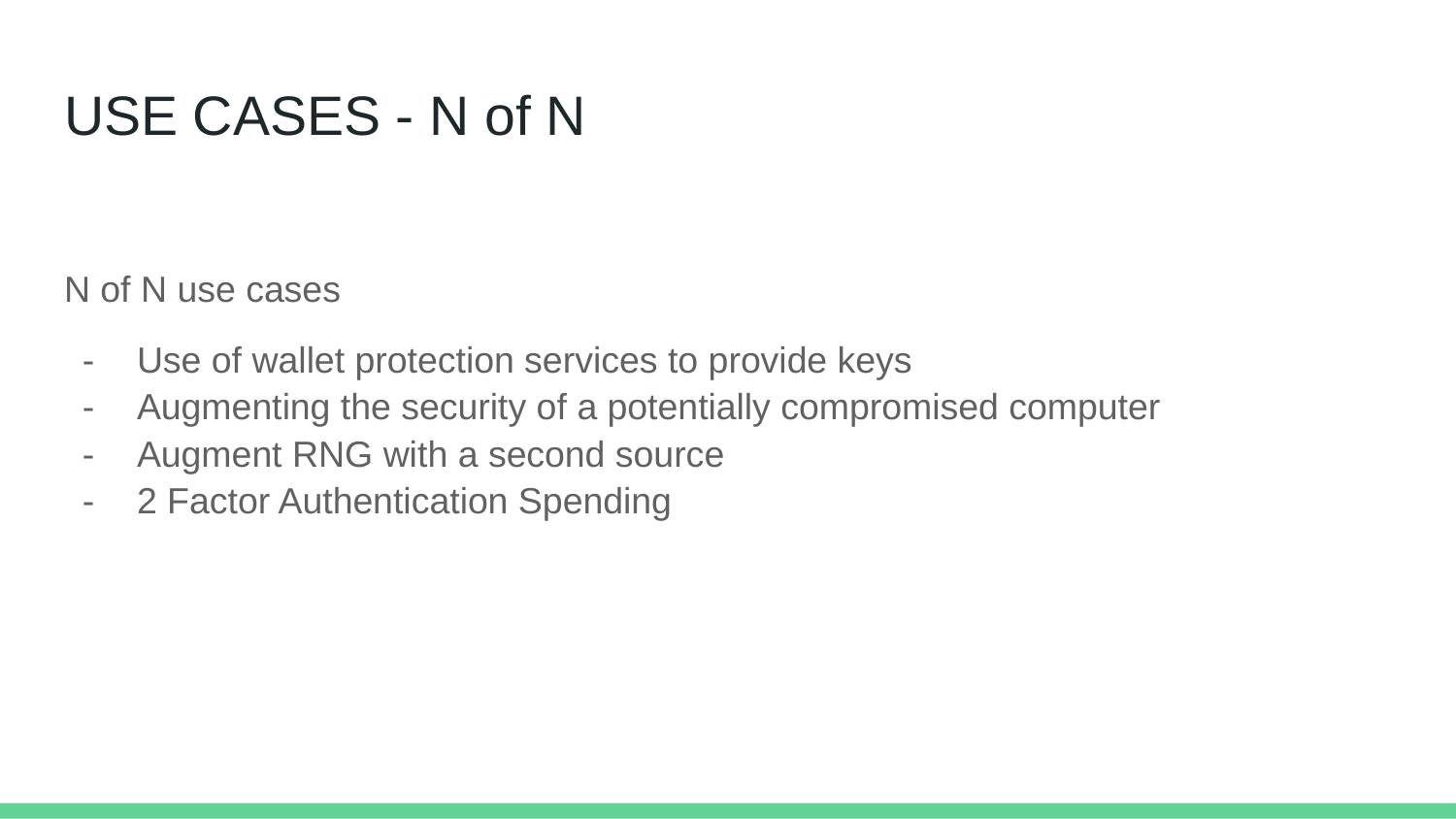

# USE CASES - N of N

N of N use cases
Use of wallet protection services to provide keys
Augmenting the security of a potentially compromised computer
Augment RNG with a second source
2 Factor Authentication Spending